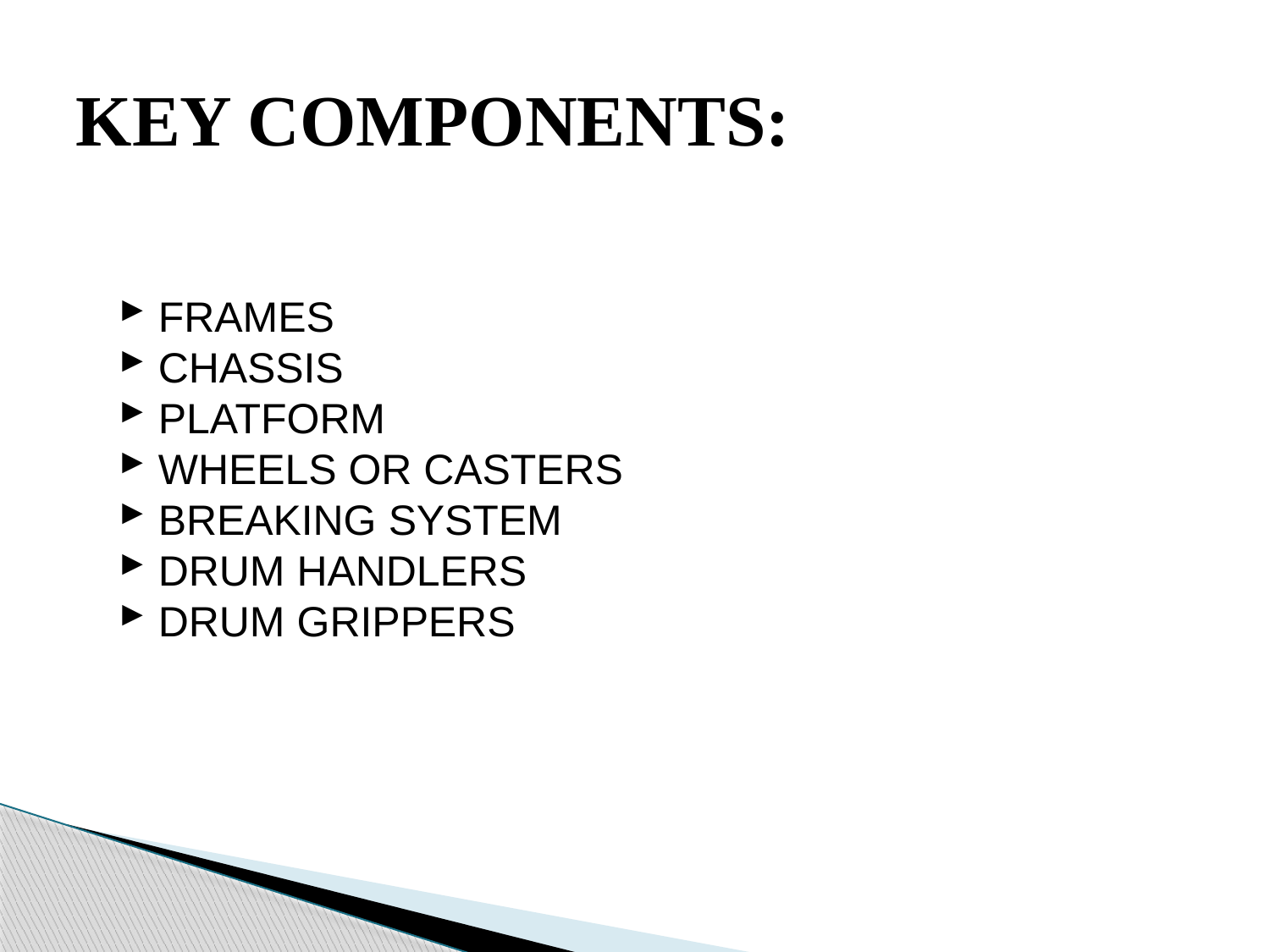

# KEY COMPONENTS:

FRAMES
CHASSIS
PLATFORM
WHEELS OR CASTERS
BREAKING SYSTEM
DRUM HANDLERS
DRUM GRIPPERS